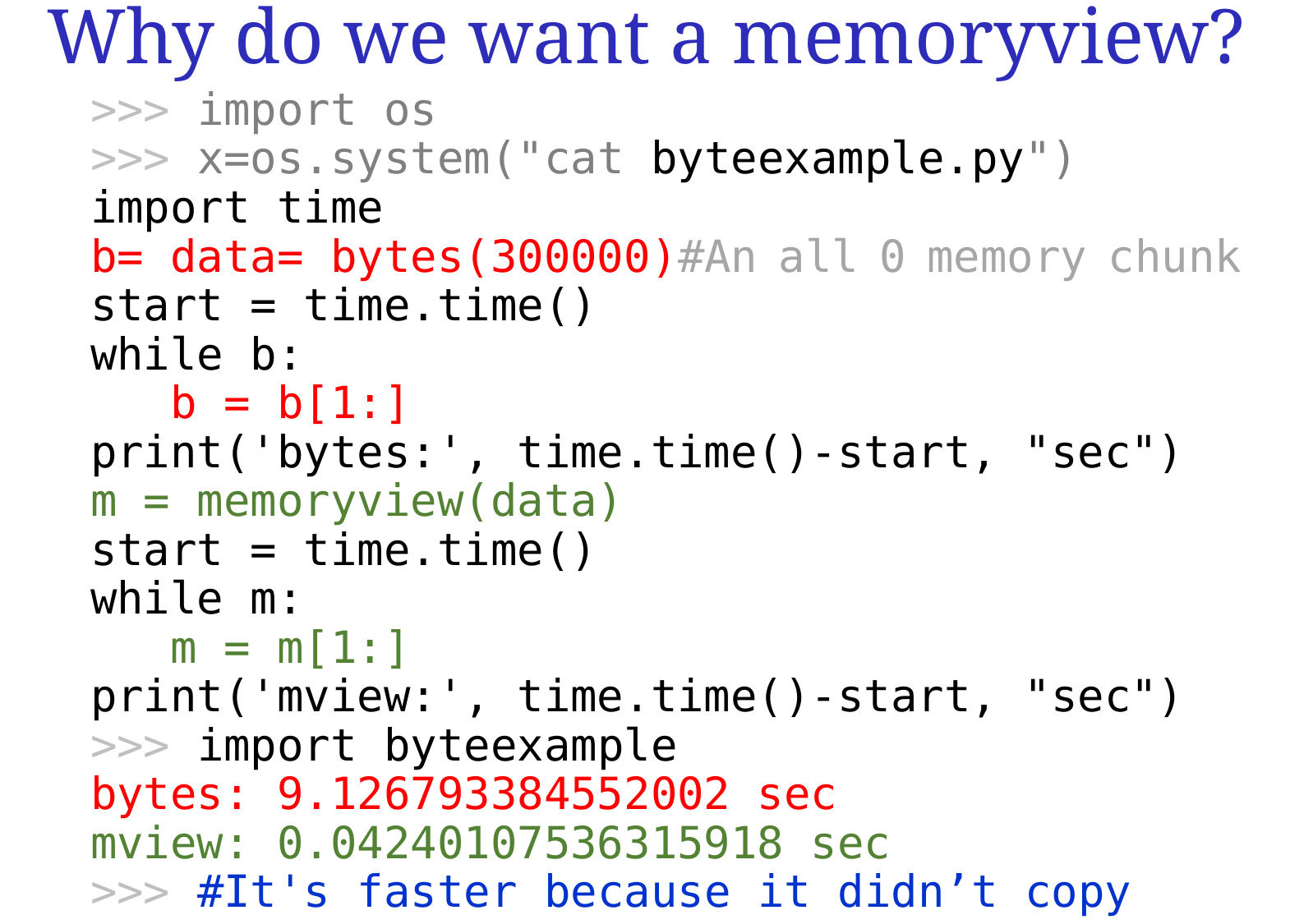

Why do we want a memoryview?
>>> import os
>>> x=os.system("cat byteexample.py")
import time
b= data= bytes(300000)#An all 0 memory chunk
start = time.time()
while b:
   b = b[1:]
print('bytes:', time.time()-start, "sec")
m = memoryview(data)
start = time.time()
while m:
   m = m[1:]
print('mview:', time.time()-start, "sec")
>>> import byteexample
bytes: 9.126793384552002 sec
mview: 0.04240107536315918 sec
>>> #It's faster because it didn’t copy